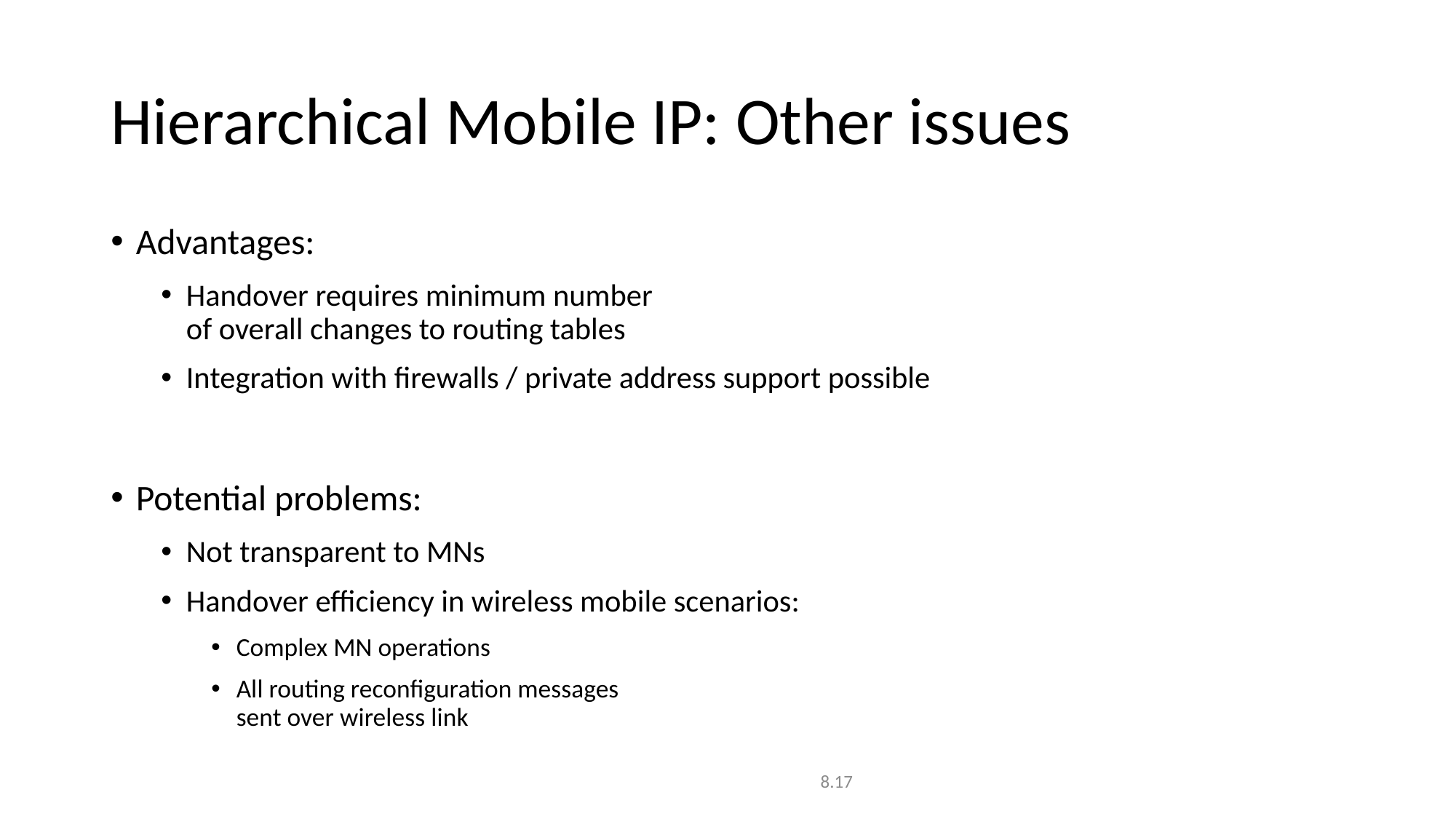

# Hierarchical Mobile IP: Other issues
Advantages:
Handover requires minimum number
of overall changes to routing tables
Integration with firewalls / private address support possible

Potential problems:
Not transparent to MNs
Handover efficiency in wireless mobile scenarios:
Complex MN operations
All routing reconfiguration messages
sent over wireless link
		8.17